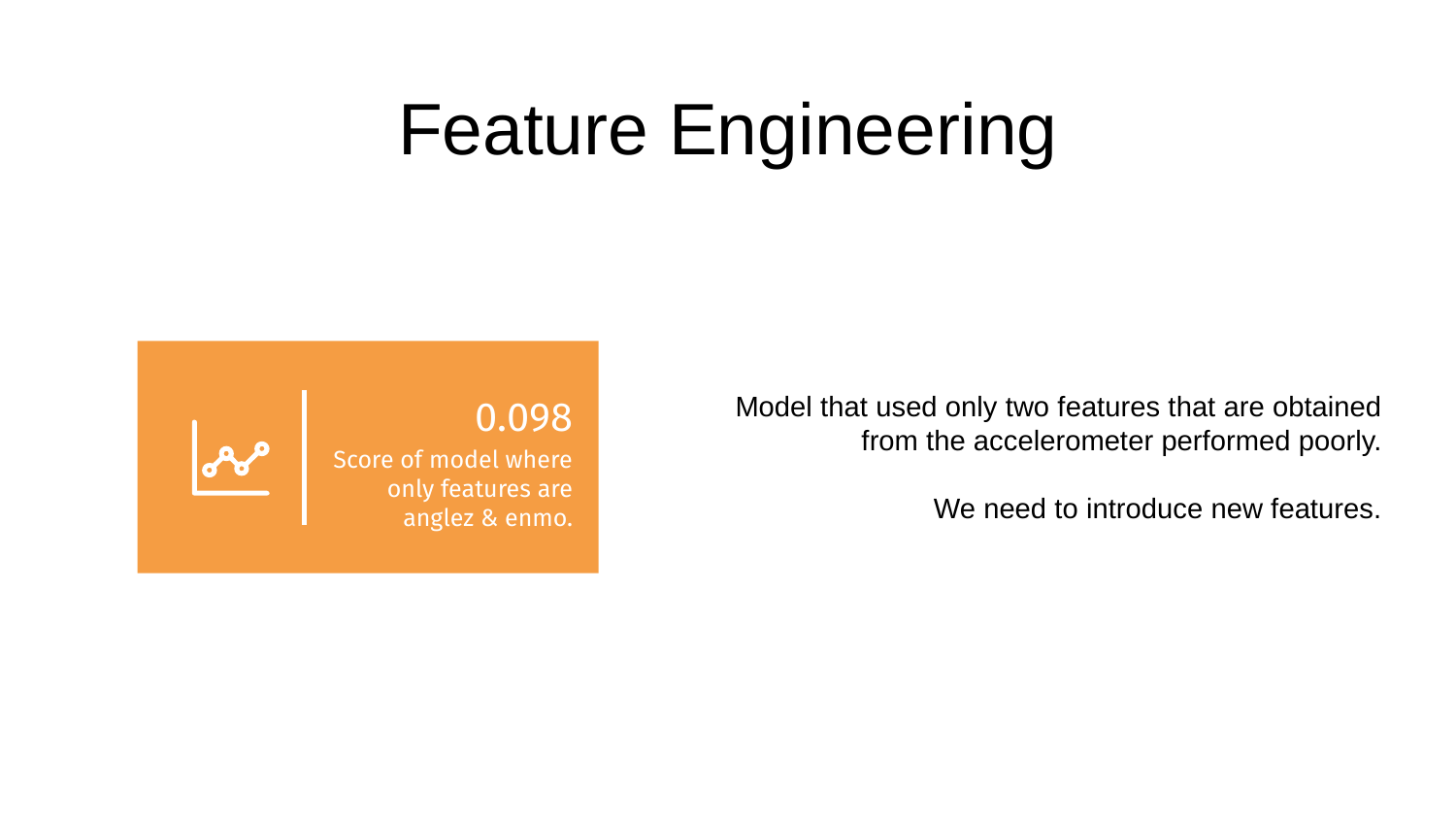

# Feature Engineering

0.098
Score of model where only features are anglez & enmo.

Model that used only two features that are obtained from the accelerometer performed poorly.

We need to introduce new features.